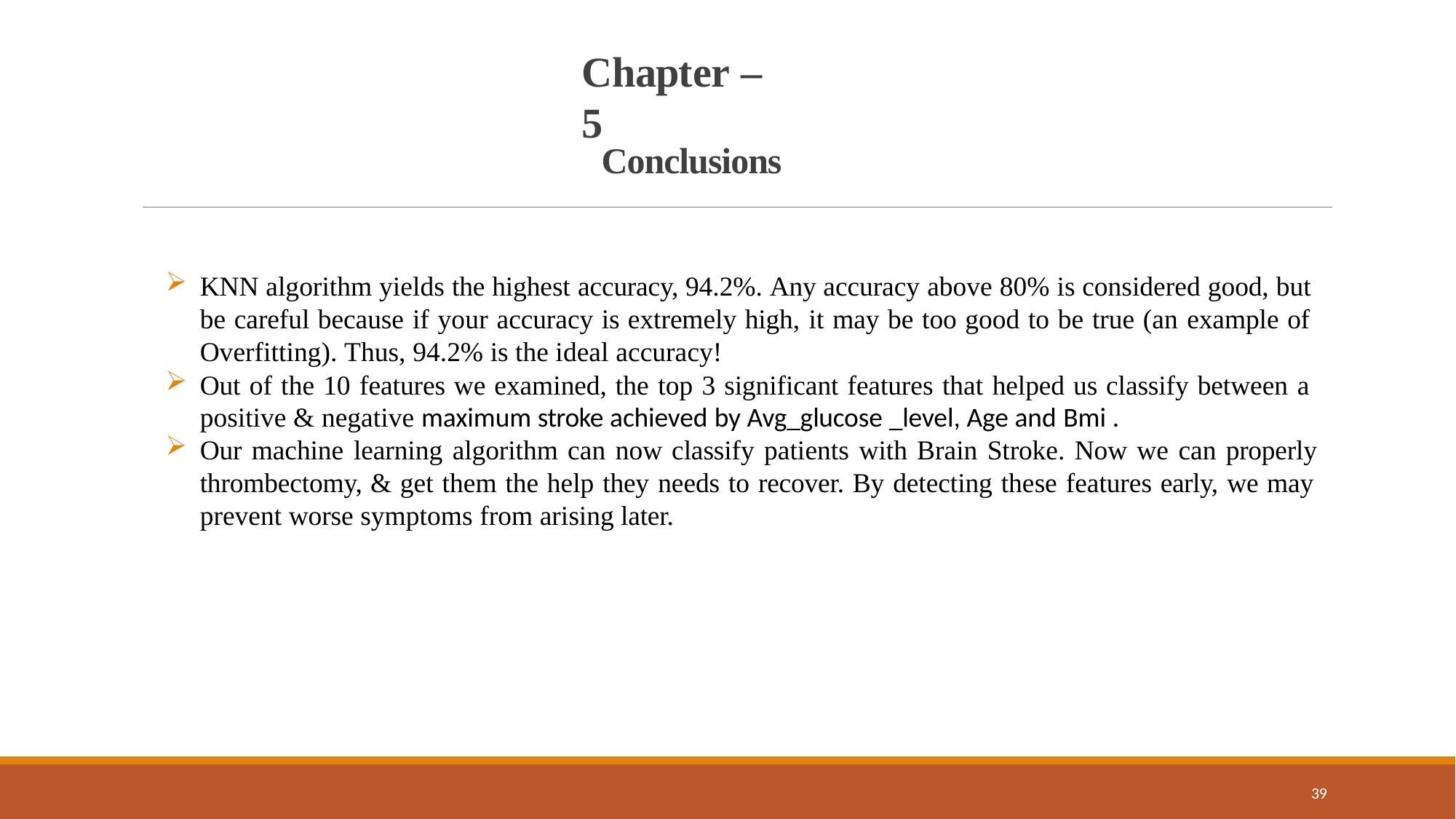

# Chapter – 5
Conclusions

KNN algorithm yields the highest accuracy, 94.2%. Any accuracy above 80% is considered good, but  be careful because if your accuracy is extremely high, it may be too good to be true (an example of  Overfitting). Thus, 94.2% is the ideal accuracy!
Out of the 10 features we examined, the top 3 significant features that helped us classify between a  positive & negative maximum stroke achieved by Avg_glucose _level, Age and Bmi .
Our machine learning algorithm can now classify patients with Brain Stroke. Now we can properly
thrombectomy, & get them the help they needs to recover. By detecting these features early, we may
prevent worse symptoms from arising later.

39